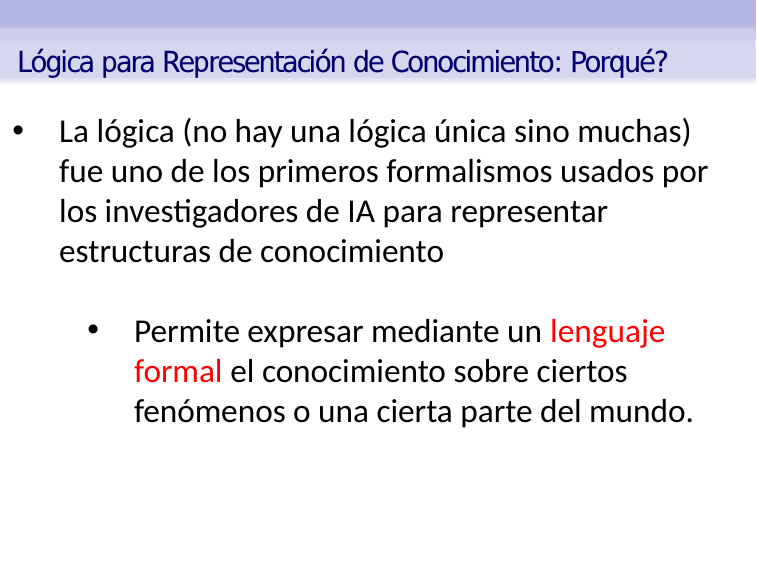

Lógica para Representación de Conocimiento: Porqué?

La lógica (no hay una lógica única sino muchas) fue uno de los primeros formalismos usados por los investigadores de IA para representar estructuras de conocimiento

Permite expresar mediante un lenguaje formal el conocimiento sobre ciertos fenómenos o una cierta parte del mundo.